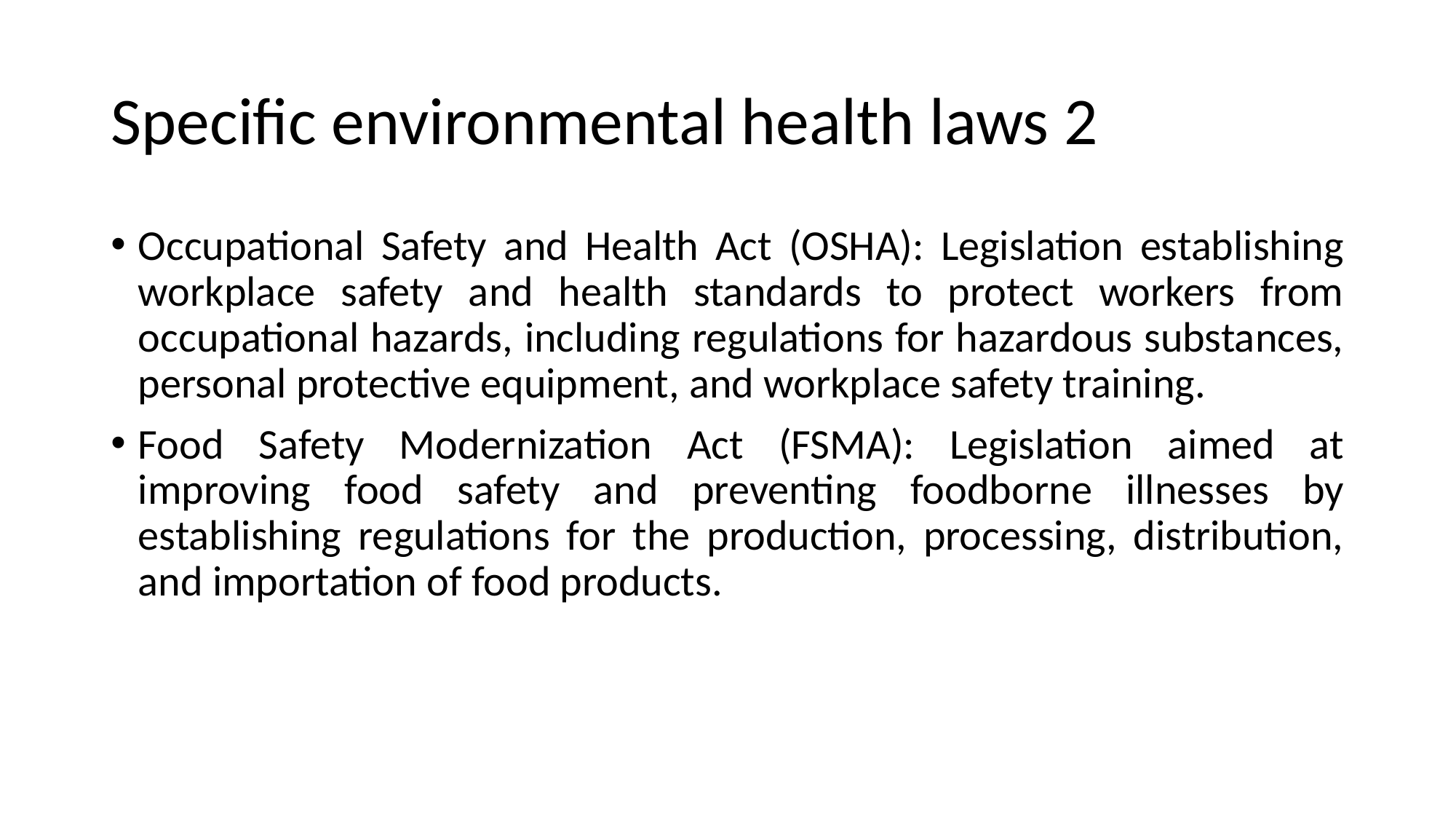

# Specific environmental health laws 2
Occupational Safety and Health Act (OSHA): Legislation establishing workplace safety and health standards to protect workers from occupational hazards, including regulations for hazardous substances, personal protective equipment, and workplace safety training.
Food Safety Modernization Act (FSMA): Legislation aimed at improving food safety and preventing foodborne illnesses by establishing regulations for the production, processing, distribution, and importation of food products.